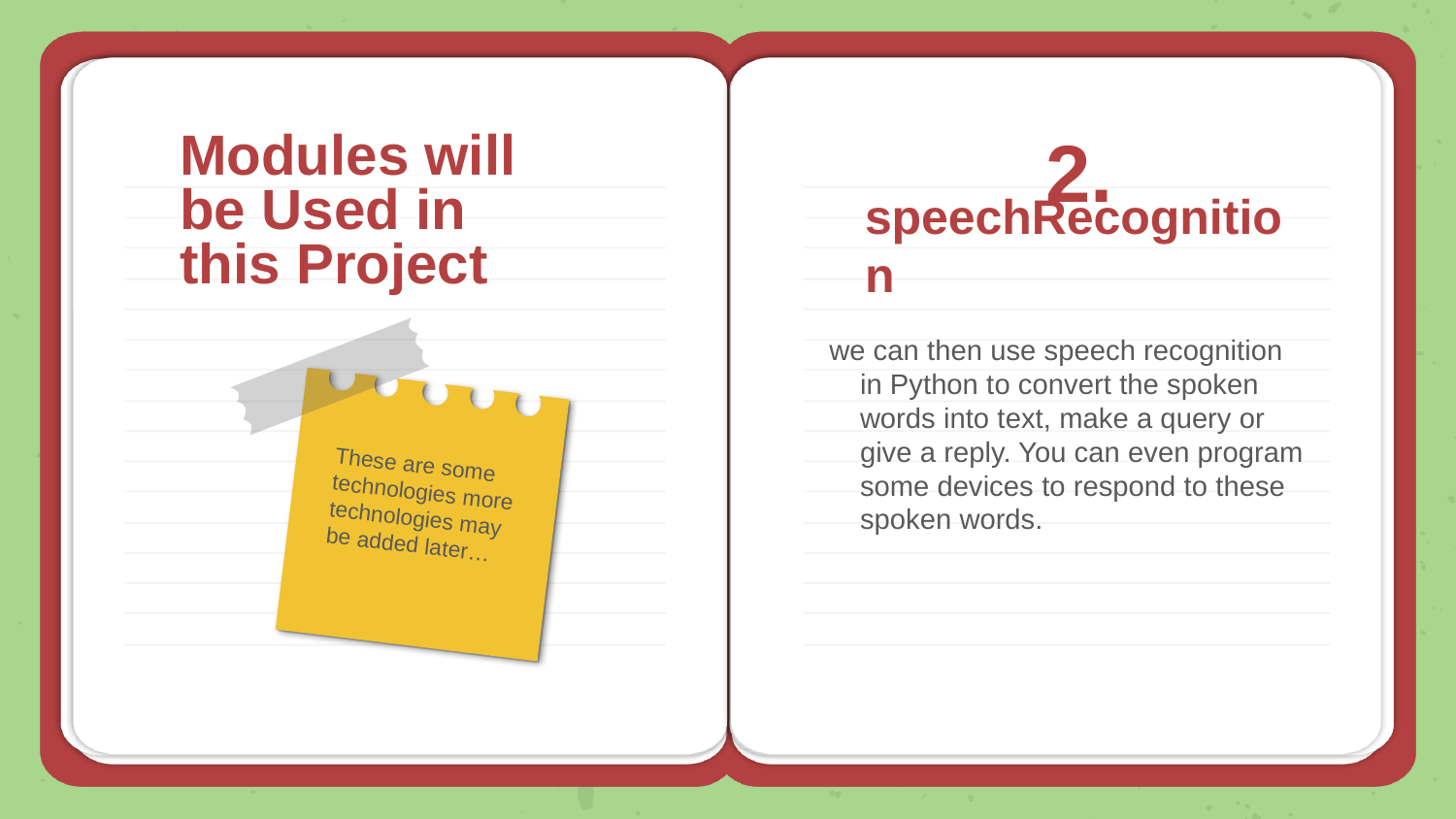

Modules will be Used in this Project
2.
# speechRecognition
   we can then use speech recognition in Python to convert the spoken words into text, make a query or give a reply. You can even program some devices to respond to these spoken words.

These are some technologies more technologies may be added later…